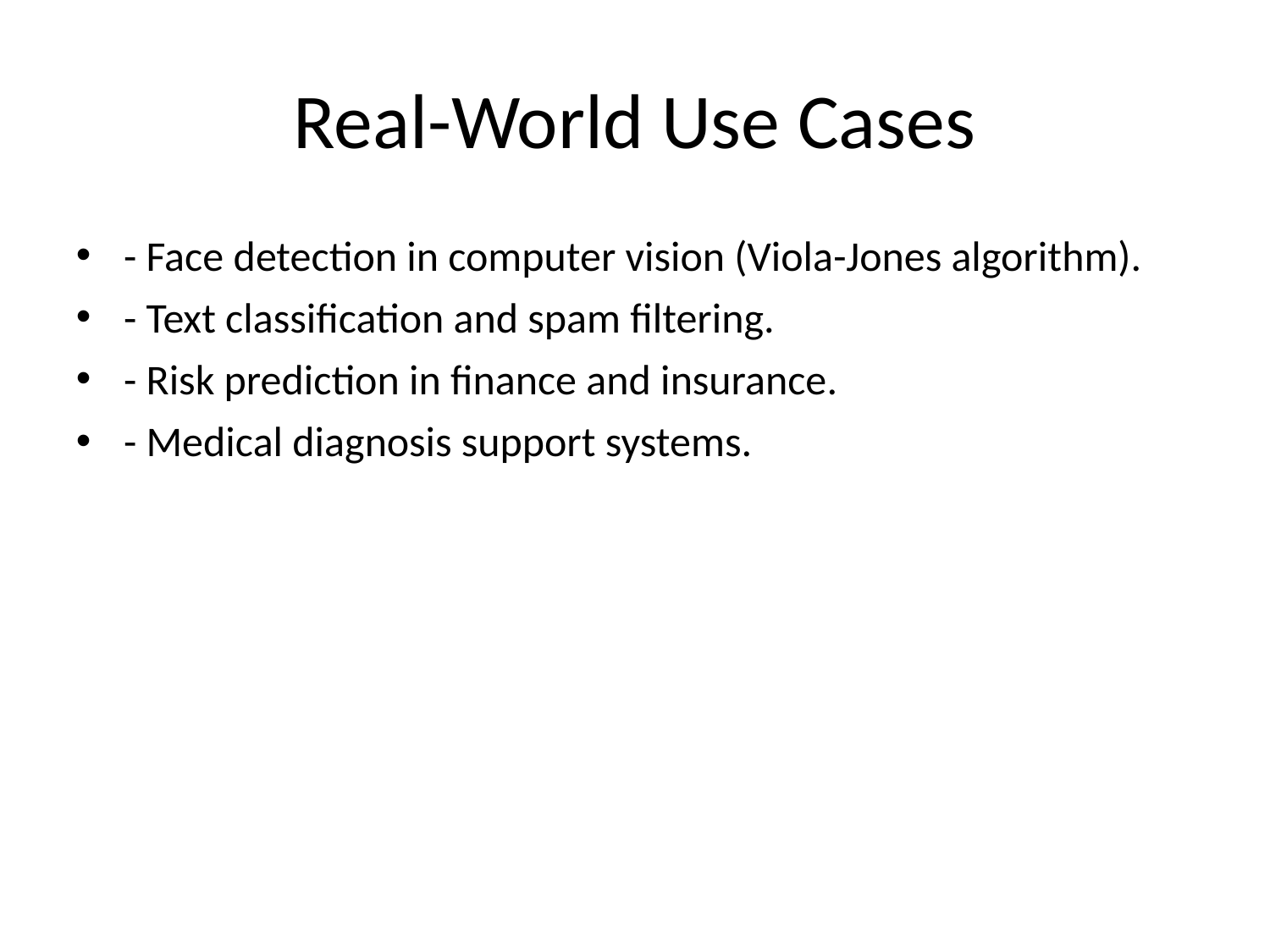

# Real-World Use Cases
- Face detection in computer vision (Viola-Jones algorithm).
- Text classification and spam filtering.
- Risk prediction in finance and insurance.
- Medical diagnosis support systems.